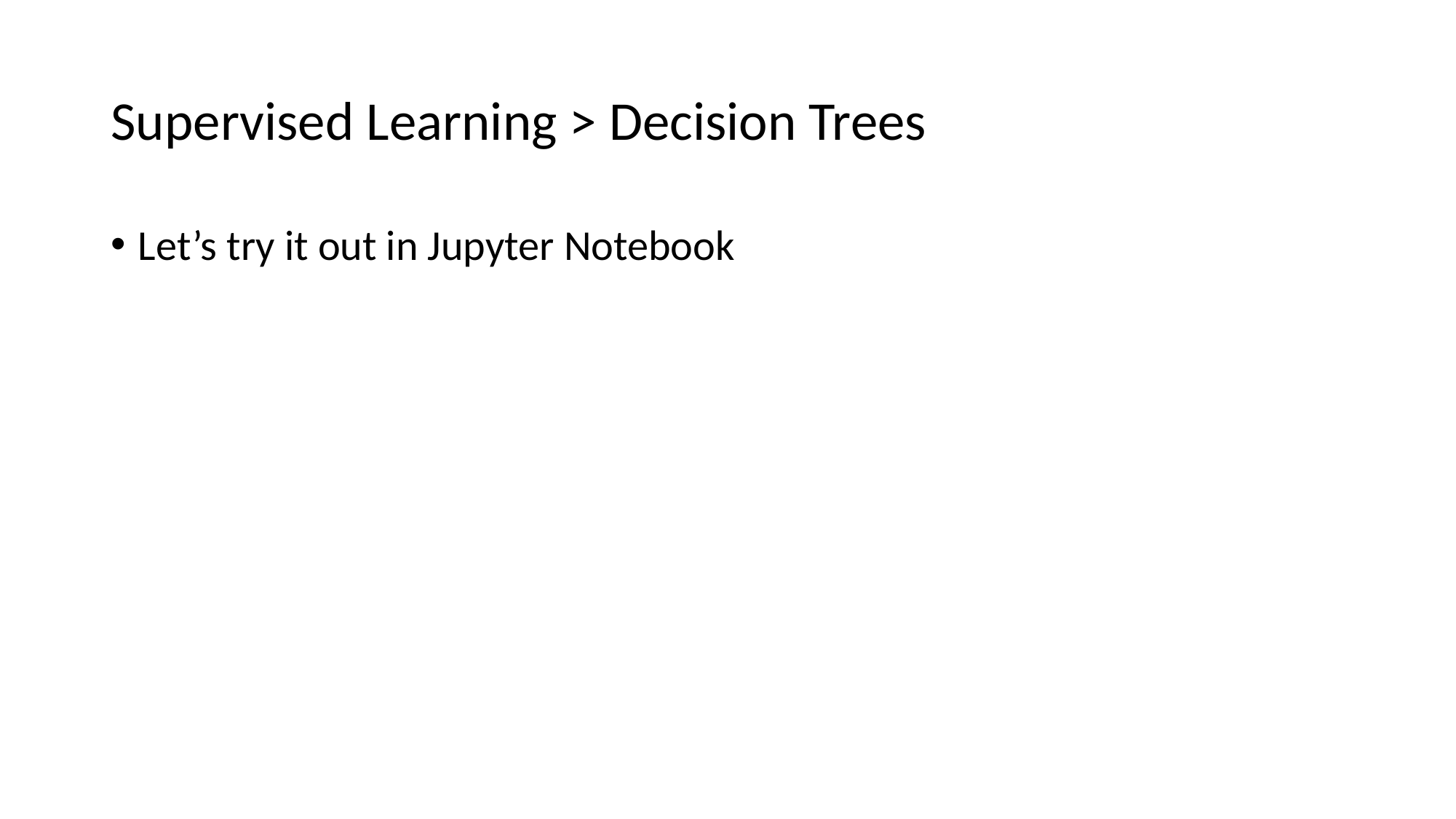

# Supervised Learning > Decision Trees
Let’s try it out in Jupyter Notebook